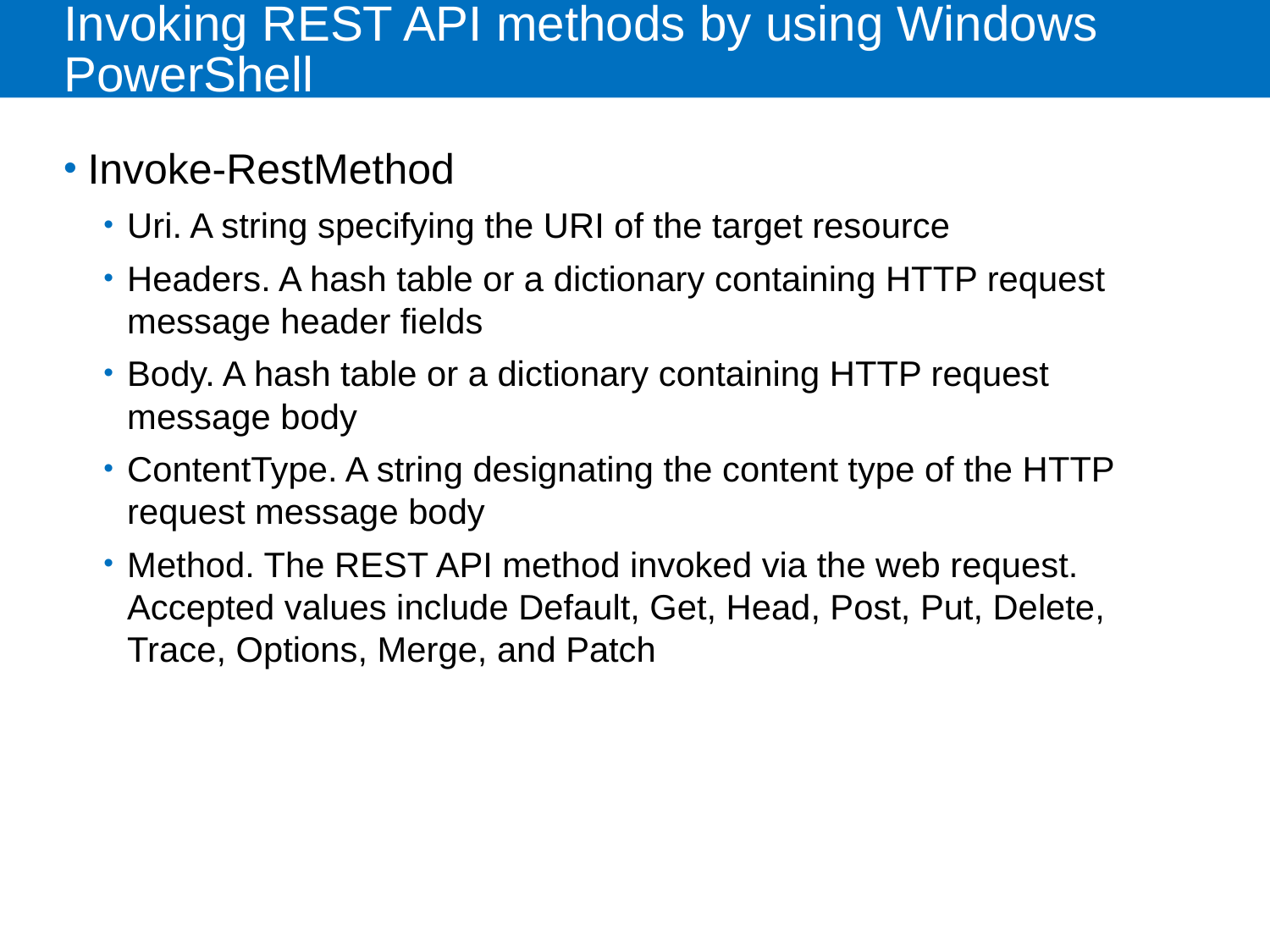

# Invoking REST API methods by using Windows PowerShell

Invoke-RestMethod
Uri. A string specifying the URI of the target resource
Headers. A hash table or a dictionary containing HTTP request message header fields
Body. A hash table or a dictionary containing HTTP request message body
ContentType. A string designating the content type of the HTTP request message body
Method. The REST API method invoked via the web request. Accepted values include Default, Get, Head, Post, Put, Delete, Trace, Options, Merge, and Patch